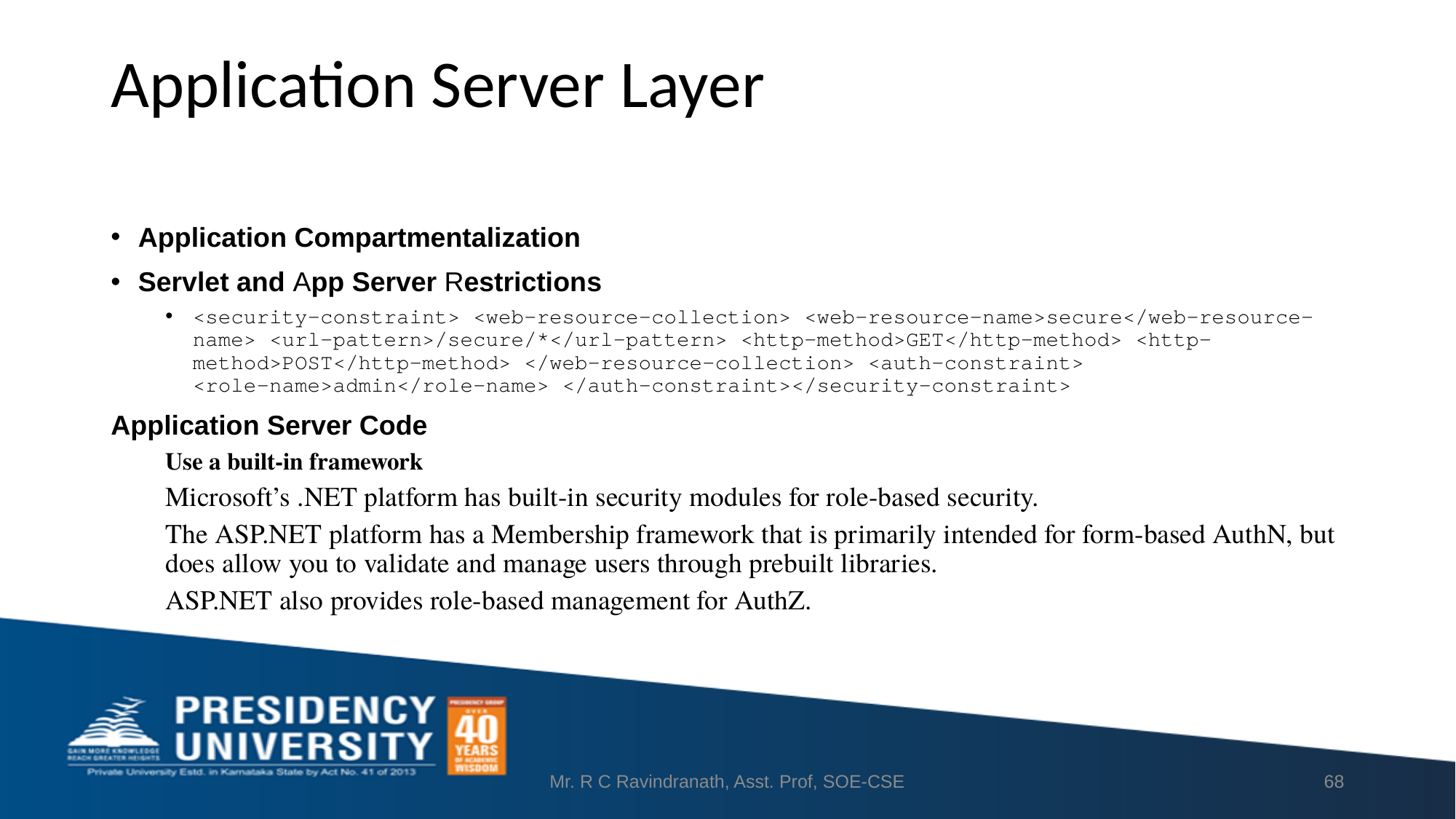

# Application Server Layer
Application Compartmentalization
Servlet and App Server Restrictions
<security-constraint> <web-resource-collection> <web-resource-name>secure</web-resource-name> <url-pattern>/secure/*</url-pattern> <http-method>GET</http-method> <http-method>POST</http-method> </web-resource-collection> <auth-constraint> <role-name>admin</role-name> </auth-constraint></security-constraint>
Application Server Code
Use a built-in framework
Microsoft’s .NET platform has built-in security modules for role-based security.
The ASP.NET platform has a Membership framework that is primarily intended for form-based AuthN, but does allow you to validate and manage users through prebuilt libraries.
ASP.NET also provides role-based management for AuthZ.
Mr. R C Ravindranath, Asst. Prof, SOE-CSE
68